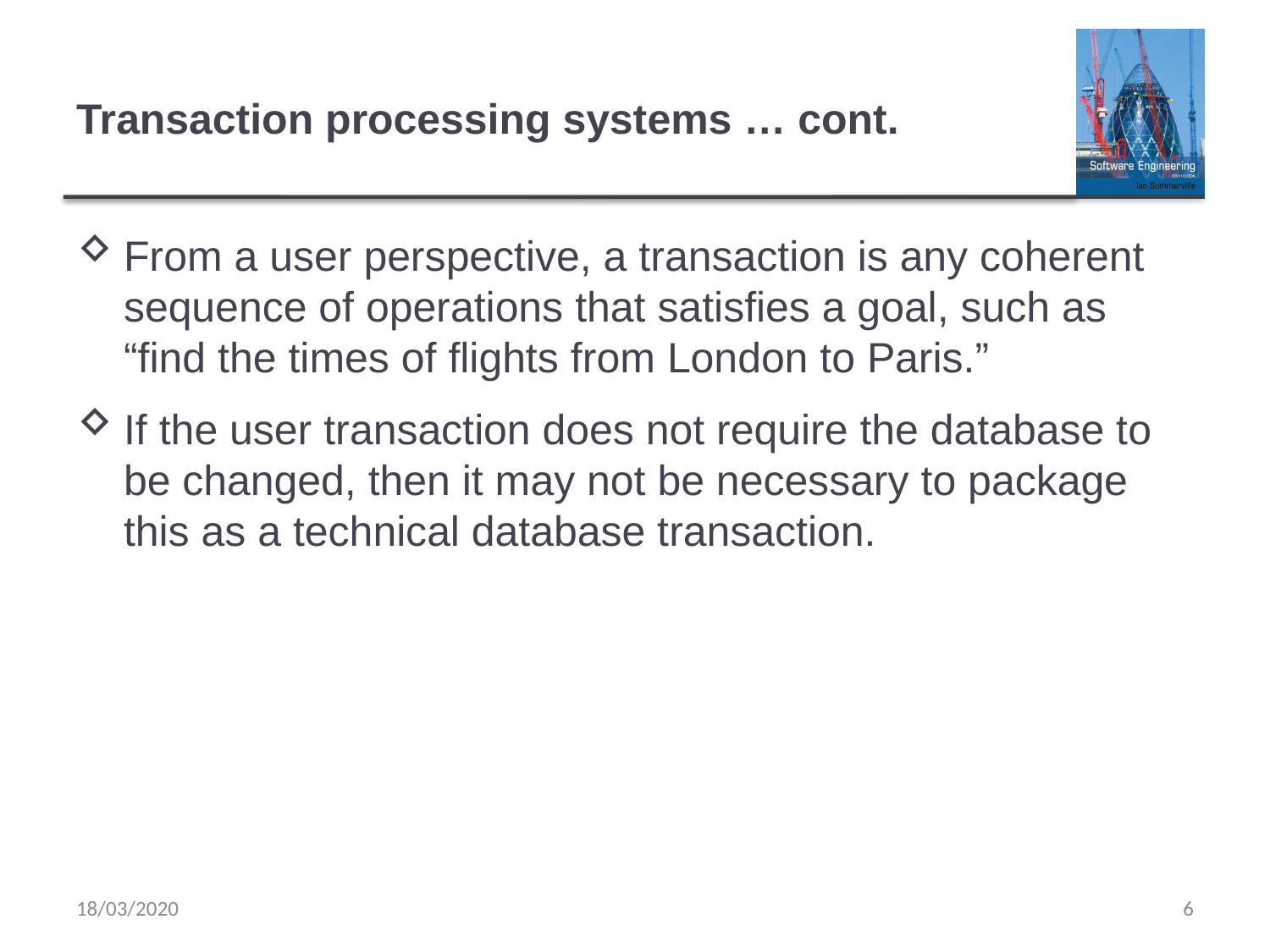

# Transaction processing systems … cont.
From a user perspective, a transaction is any coherent sequence of operations that satisfies a goal, such as “find the times of flights from London to Paris.”
If the user transaction does not require the database to be changed, then it may not be necessary to package this as a technical database transaction.
18/03/2020
6